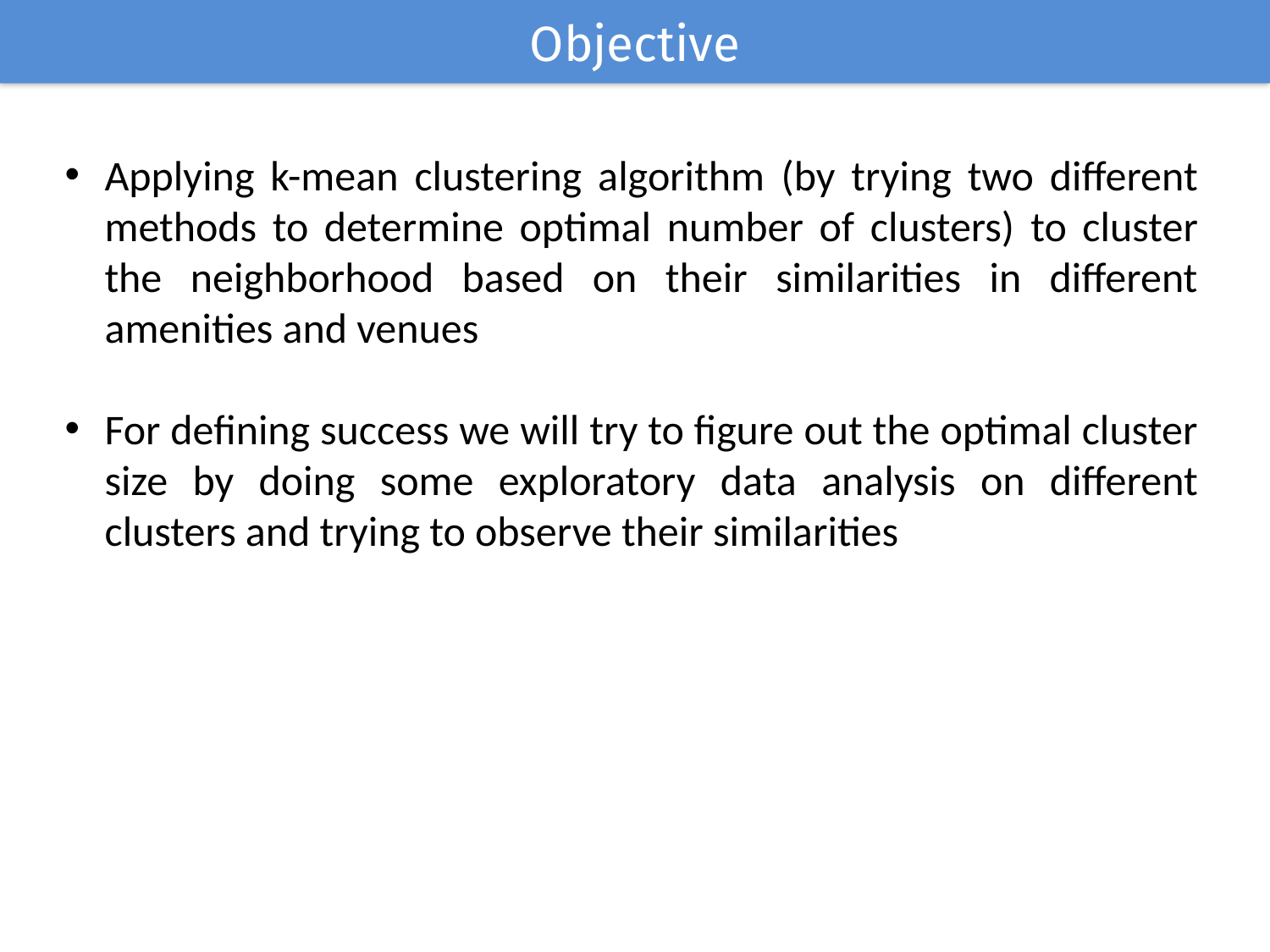

Objective

Applying k-mean clustering algorithm (by trying two different methods to determine optimal number of clusters) to cluster the neighborhood based on their similarities in different amenities and venues

For defining success we will try to figure out the optimal cluster size by doing some exploratory data analysis on different clusters and trying to observe their similarities